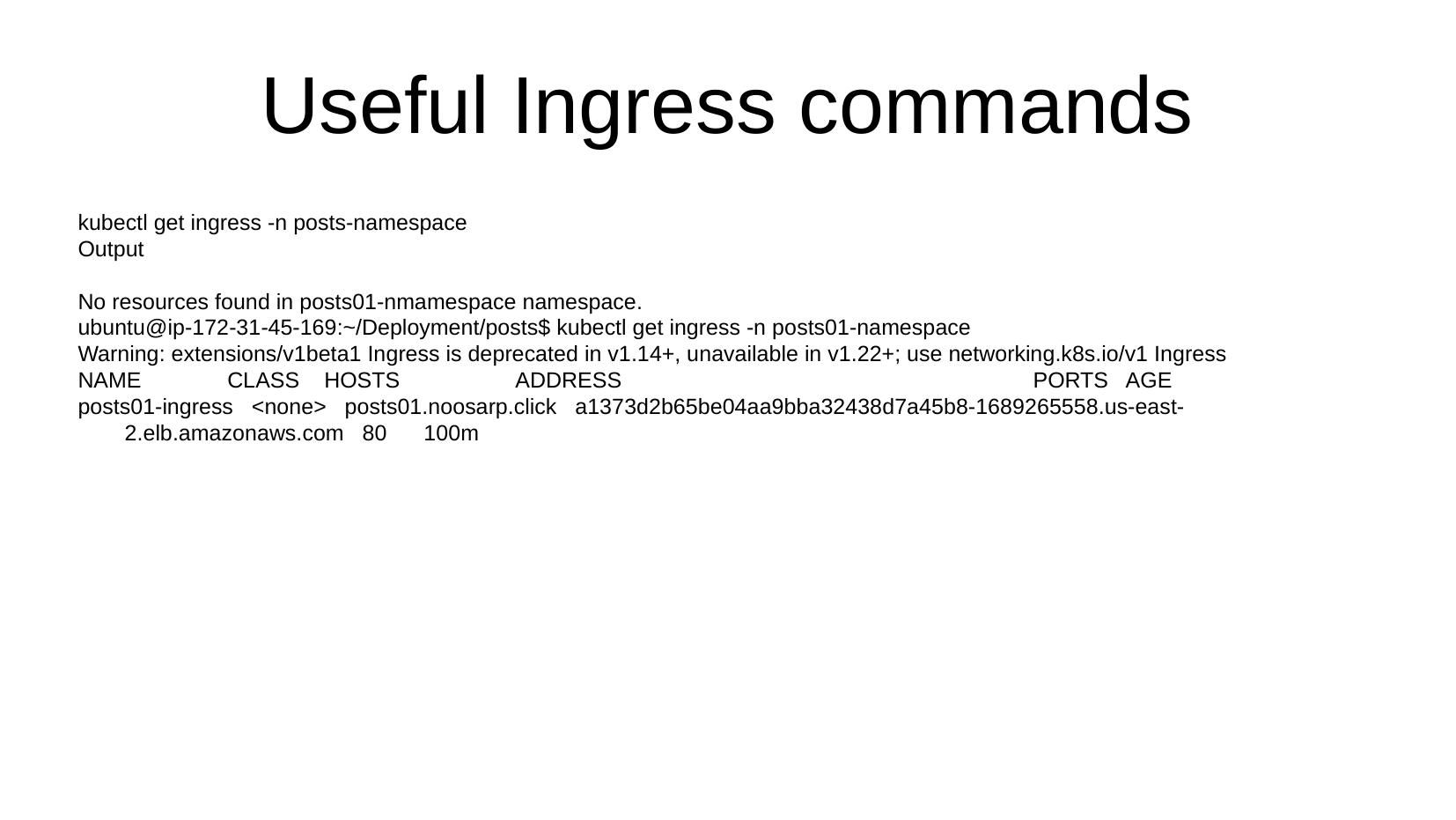

Useful Ingress commands
kubectl get ingress -n posts-namespace
Output

No resources found in posts01-nmamespace namespace.
ubuntu@ip-172-31-45-169:~/Deployment/posts$ kubectl get ingress -n posts01-namespace
Warning: extensions/v1beta1 Ingress is deprecated in v1.14+, unavailable in v1.22+; use networking.k8s.io/v1 Ingress
NAME              CLASS    HOSTS                   ADDRESS                                                                   PORTS   AGE
posts01-ingress   <none>   posts01.noosarp.click   a1373d2b65be04aa9bba32438d7a45b8-1689265558.us-east-2.elb.amazonaws.com   80      100m